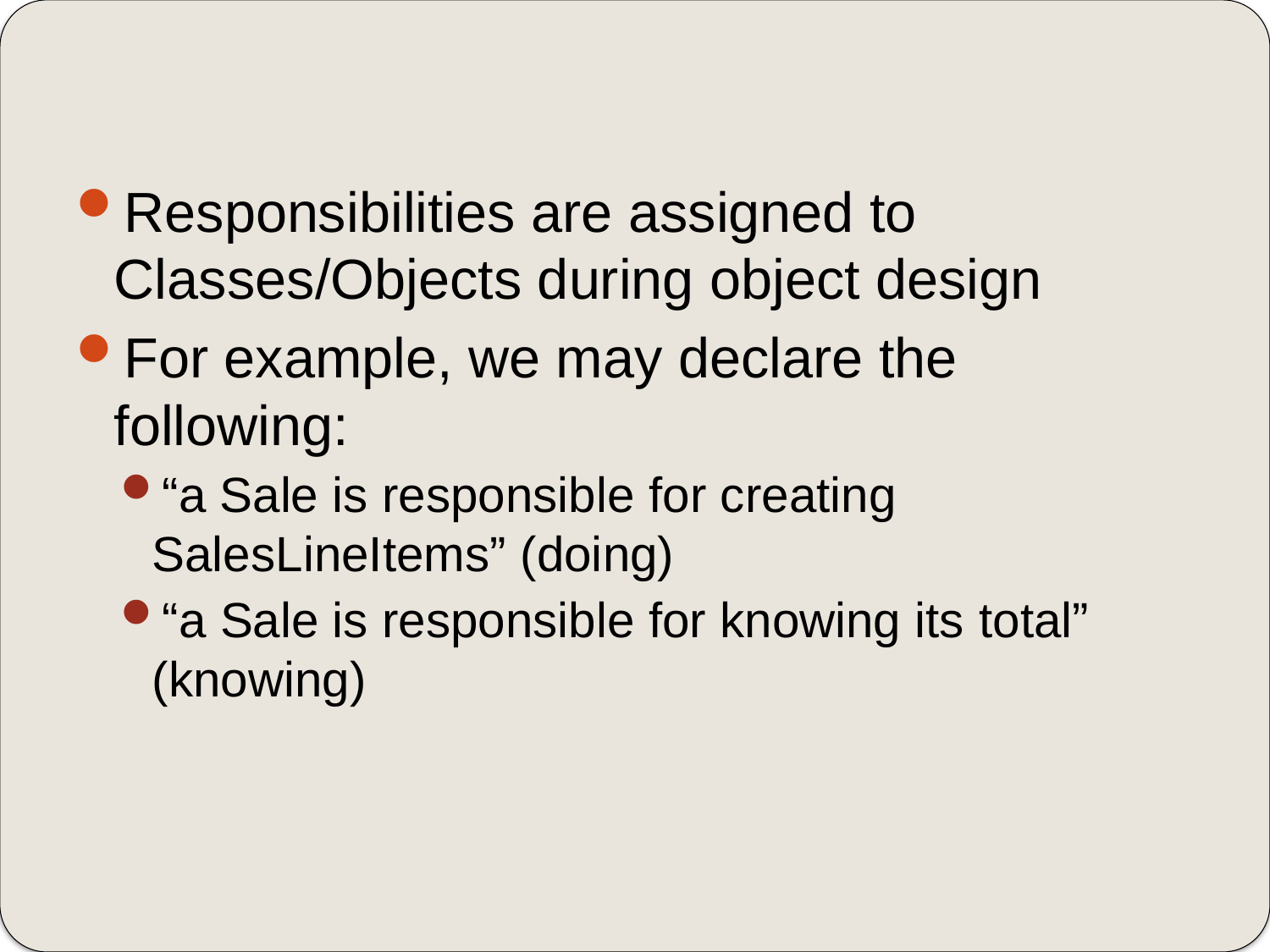

#
Responsibilities are assigned to Classes/Objects during object design
For example, we may declare the following:
“a Sale is responsible for creating SalesLineItems” (doing)
“a Sale is responsible for knowing its total” (knowing)